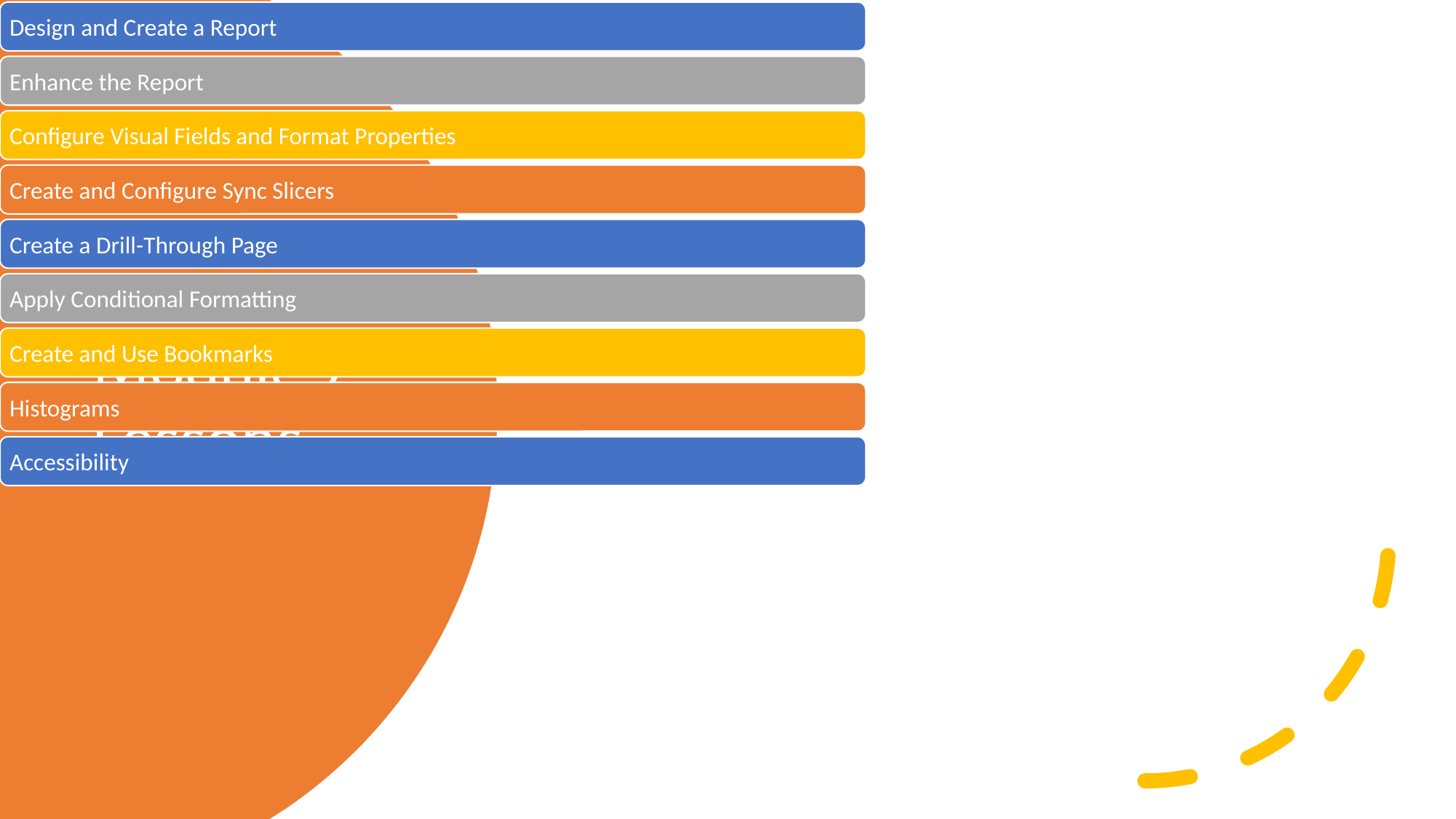

Design and Create a Report
Enhance the Report
Configure Visual Fields and Format Properties
Create and Configure Sync Slicers
Create a Drill-Through Page
Apply Conditional Formatting
Create and Use Bookmarks
Histograms
Accessibility
# Module 7: Lessons